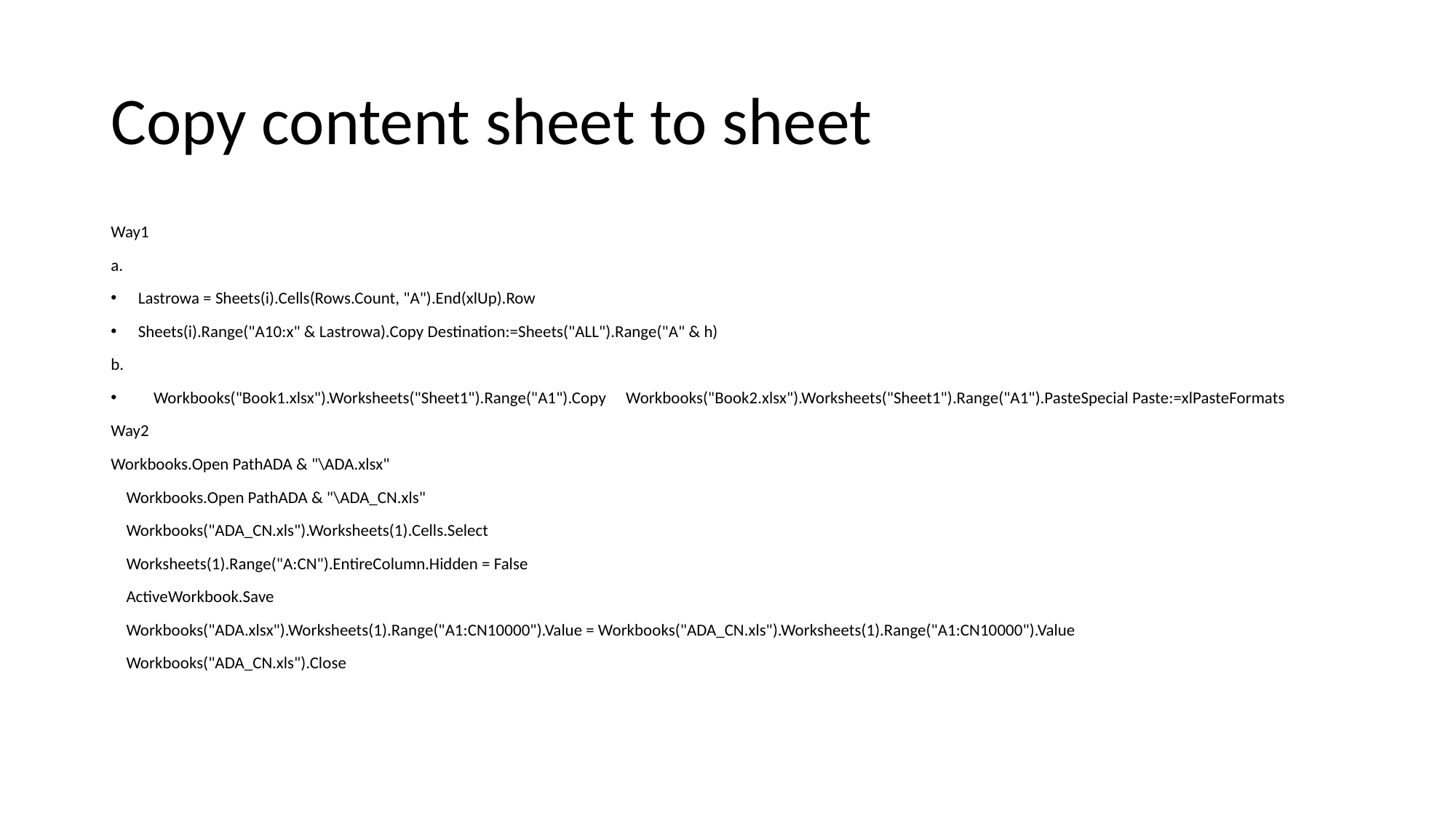

# Copy content sheet to sheet
Way1
a.
Lastrowa = Sheets(i).Cells(Rows.Count, "A").End(xlUp).Row
Sheets(i).Range("A10:x" & Lastrowa).Copy Destination:=Sheets("ALL").Range("A" & h)
b.
    Workbooks("Book1.xlsx").Worksheets("Sheet1").Range("A1").Copy     Workbooks("Book2.xlsx").Worksheets("Sheet1").Range("A1").PasteSpecial Paste:=xlPasteFormats
Way2
Workbooks.Open PathADA & "\ADA.xlsx"
    Workbooks.Open PathADA & "\ADA_CN.xls"
    Workbooks("ADA_CN.xls").Worksheets(1).Cells.Select
    Worksheets(1).Range("A:CN").EntireColumn.Hidden = False
    ActiveWorkbook.Save
    Workbooks("ADA.xlsx").Worksheets(1).Range("A1:CN10000").Value = Workbooks("ADA_CN.xls").Worksheets(1).Range("A1:CN10000").Value
    Workbooks("ADA_CN.xls").Close